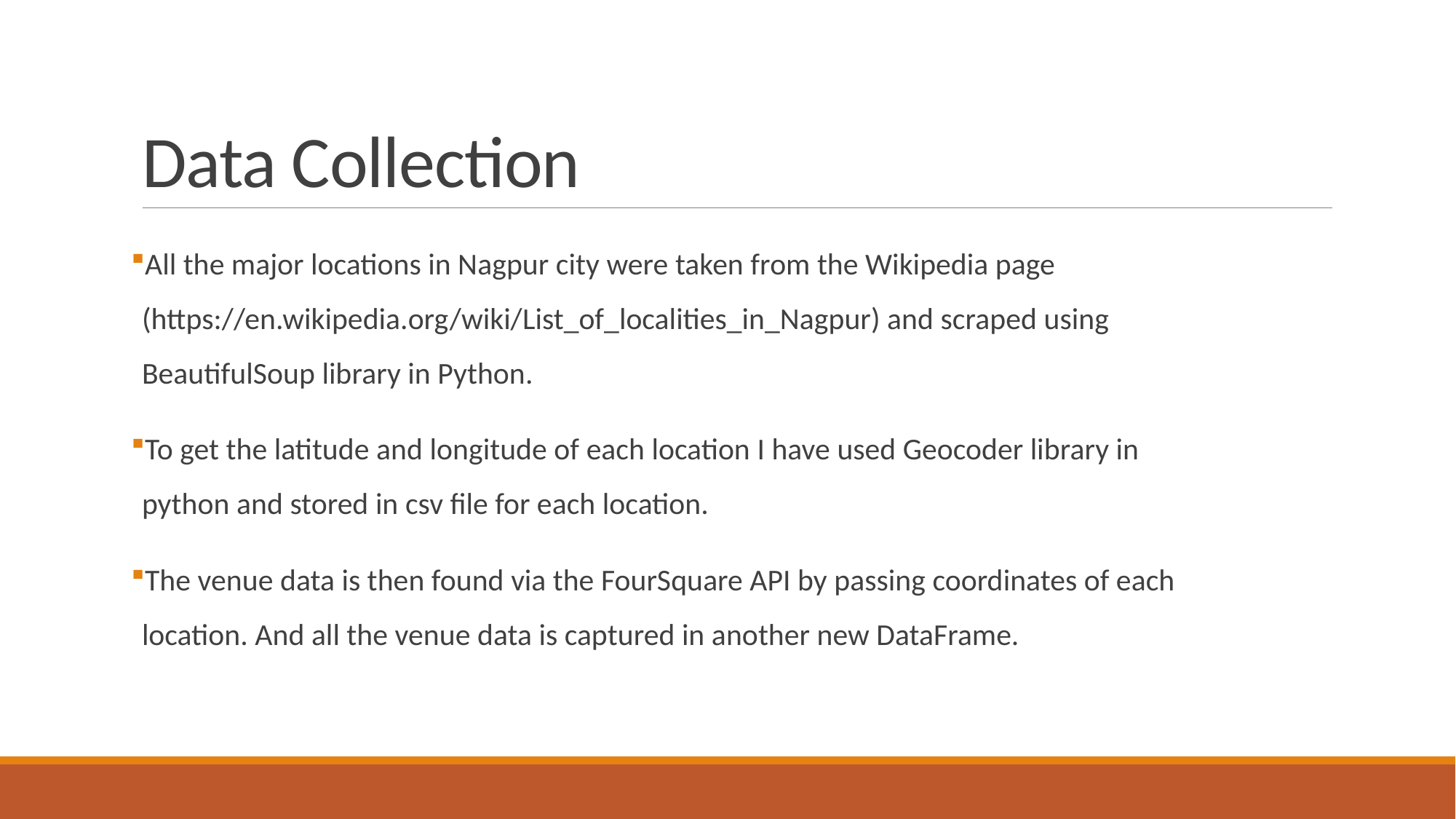

# Data Collection
All the major locations in Nagpur city were taken from the Wikipedia page (https://en.wikipedia.org/wiki/List_of_localities_in_Nagpur) and scraped using BeautifulSoup library in Python.
To get the latitude and longitude of each location I have used Geocoder library in python and stored in csv file for each location.
The venue data is then found via the FourSquare API by passing coordinates of each location. And all the venue data is captured in another new DataFrame.